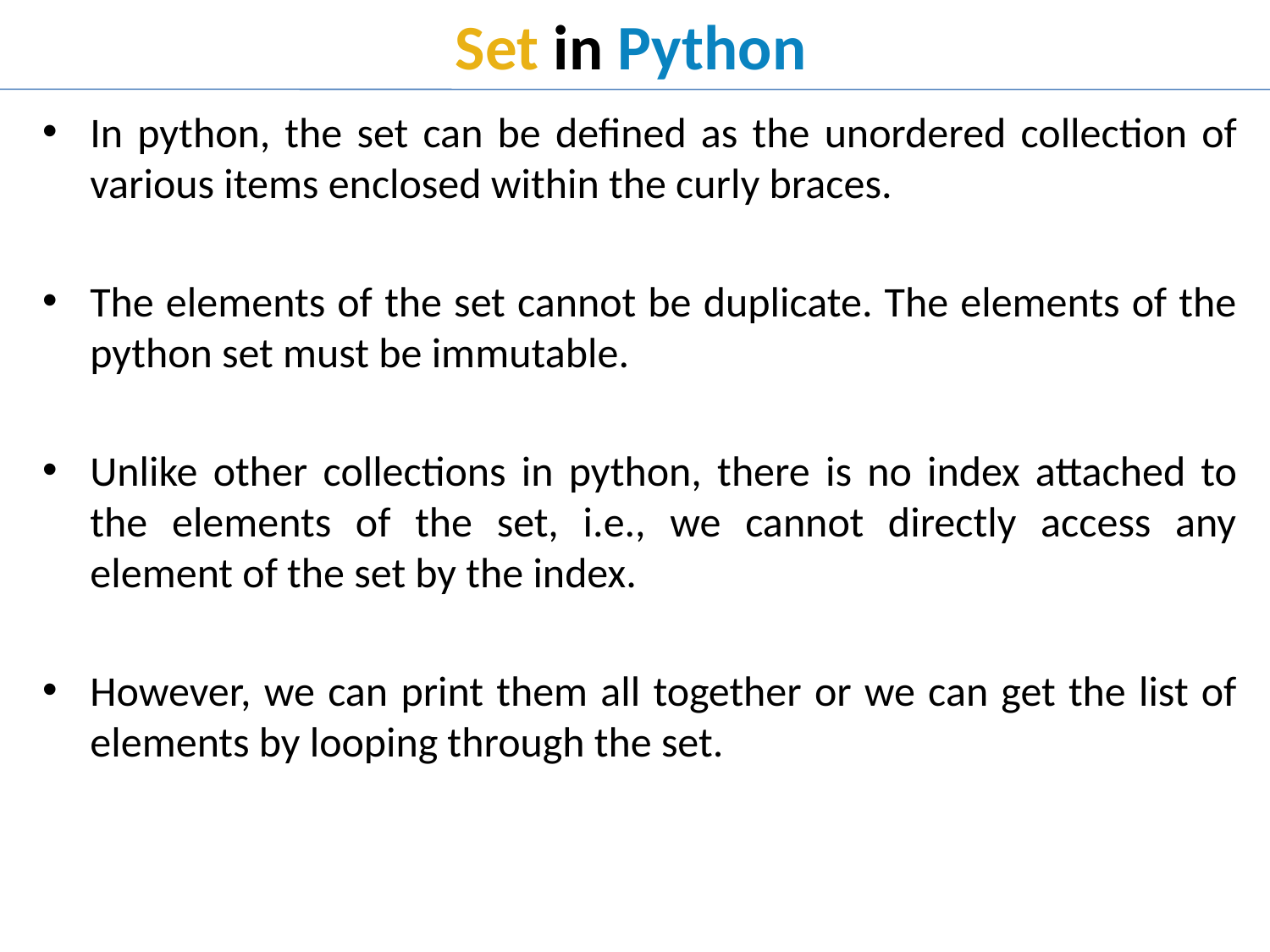

# Set in Python
In python, the set can be defined as the unordered collection of various items enclosed within the curly braces.

The elements of the set cannot be duplicate. The elements of the python set must be immutable.

Unlike other collections in python, there is no index attached to the elements of the set, i.e., we cannot directly access any element of the set by the index.

However, we can print them all together or we can get the list of elements by looping through the set.